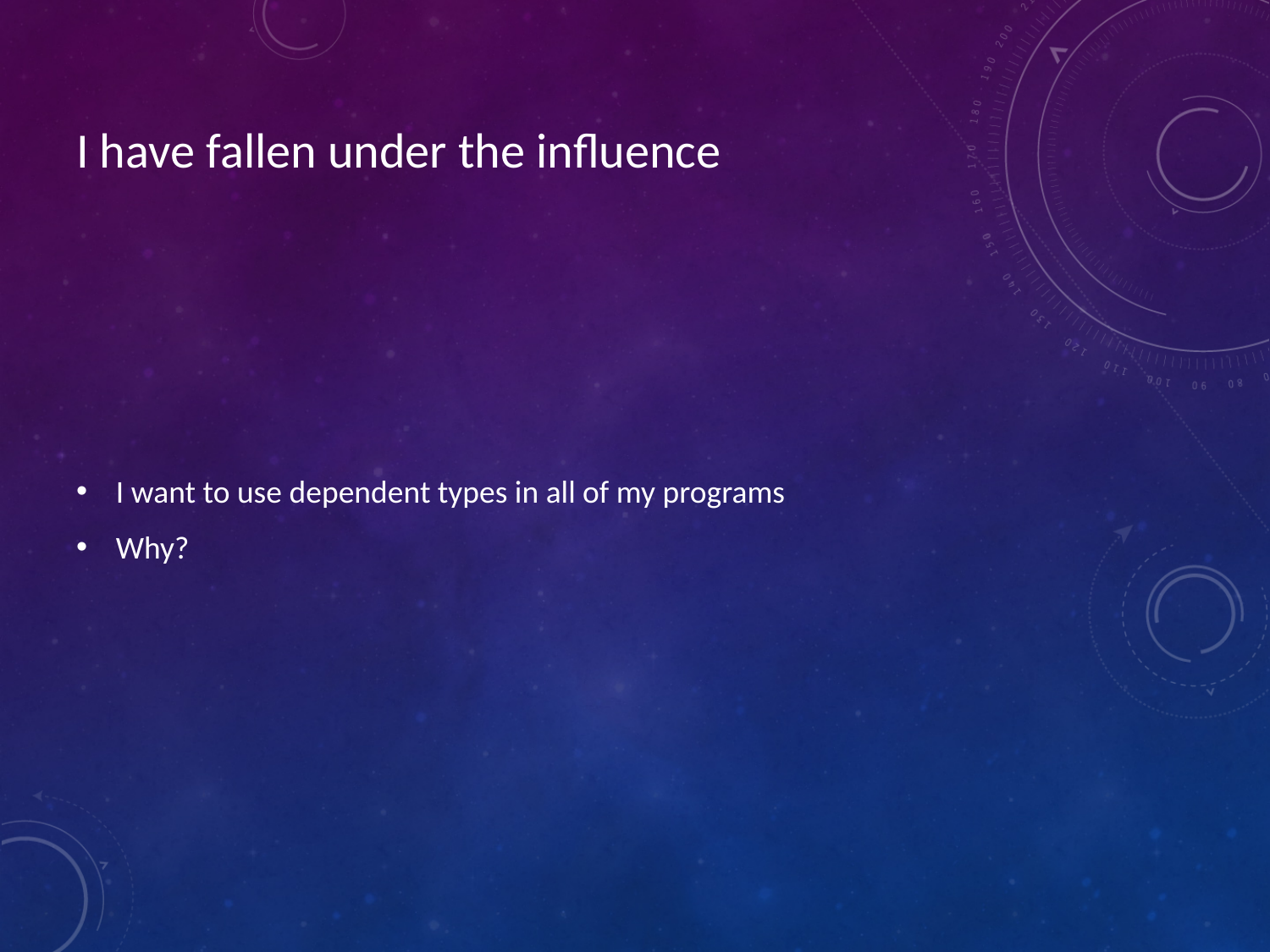

# I have fallen under the influence
I want to use dependent types in all of my programs
Why?